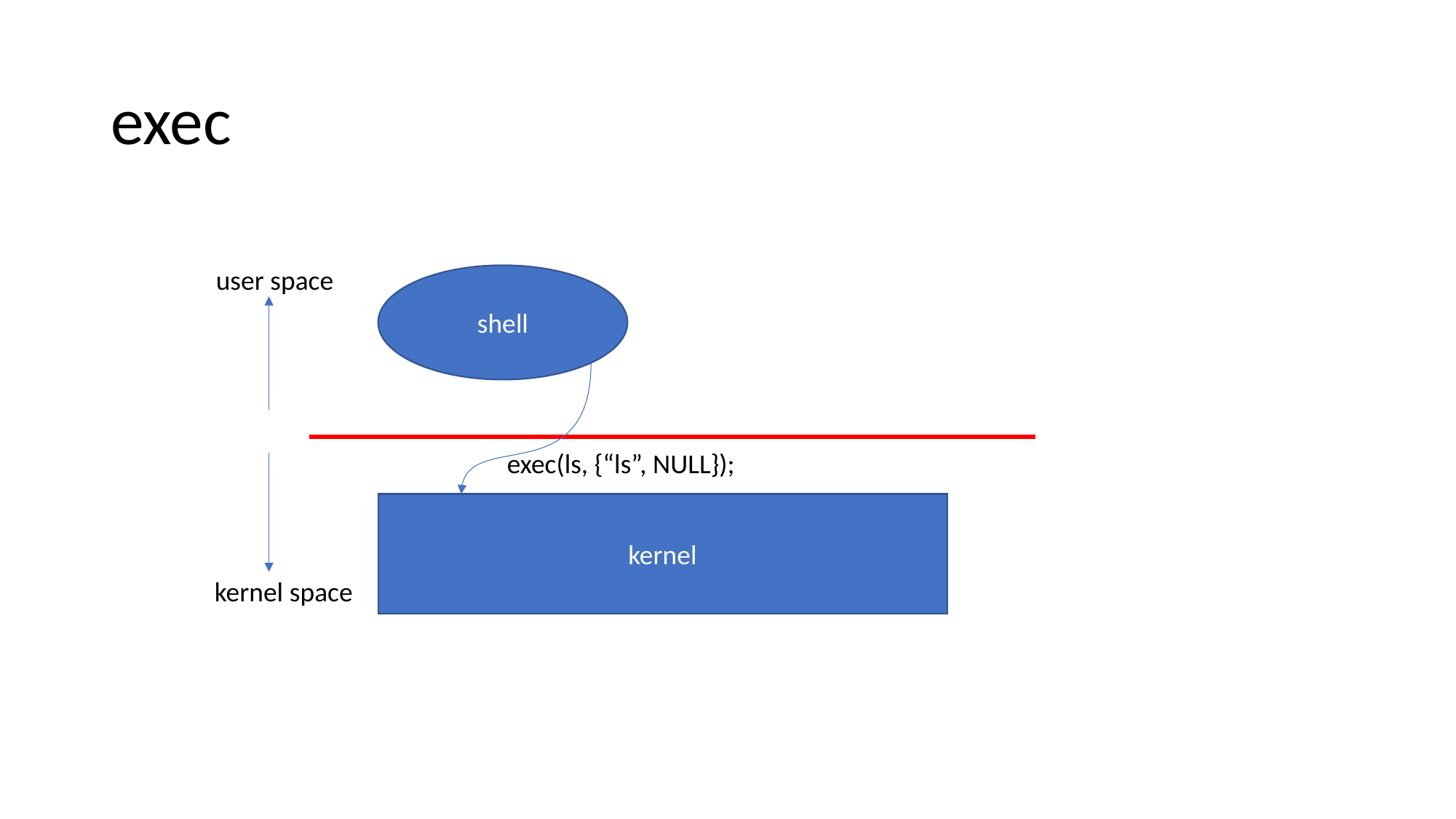

# exec

user space
shell
exec(ls, {“ls”, NULL});
kernel
kernel space